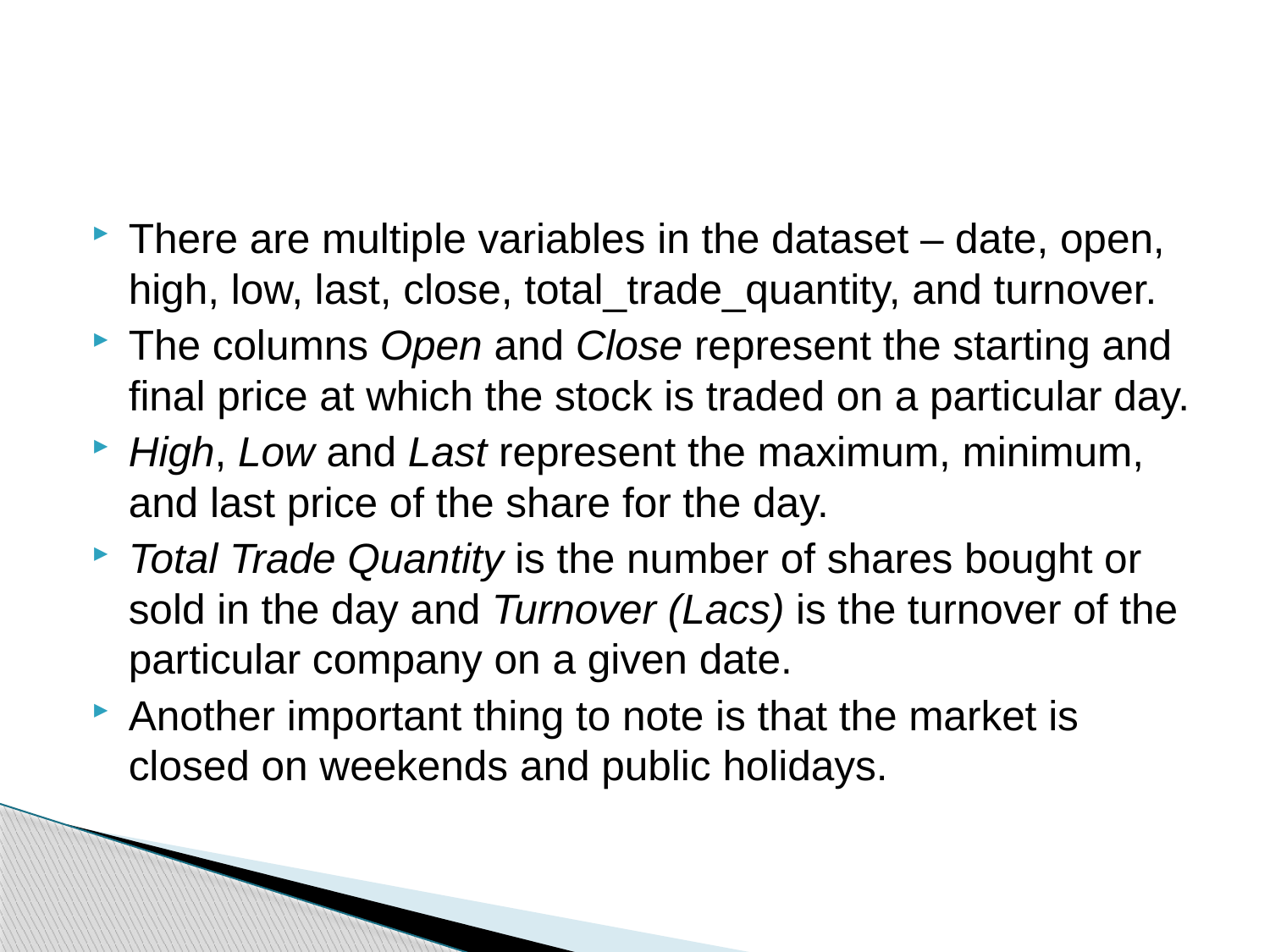

#
There are multiple variables in the dataset – date, open, high, low, last, close, total_trade_quantity, and turnover.
The columns Open and Close represent the starting and final price at which the stock is traded on a particular day.
High, Low and Last represent the maximum, minimum, and last price of the share for the day.
Total Trade Quantity is the number of shares bought or sold in the day and Turnover (Lacs) is the turnover of the particular company on a given date.
Another important thing to note is that the market is closed on weekends and public holidays.